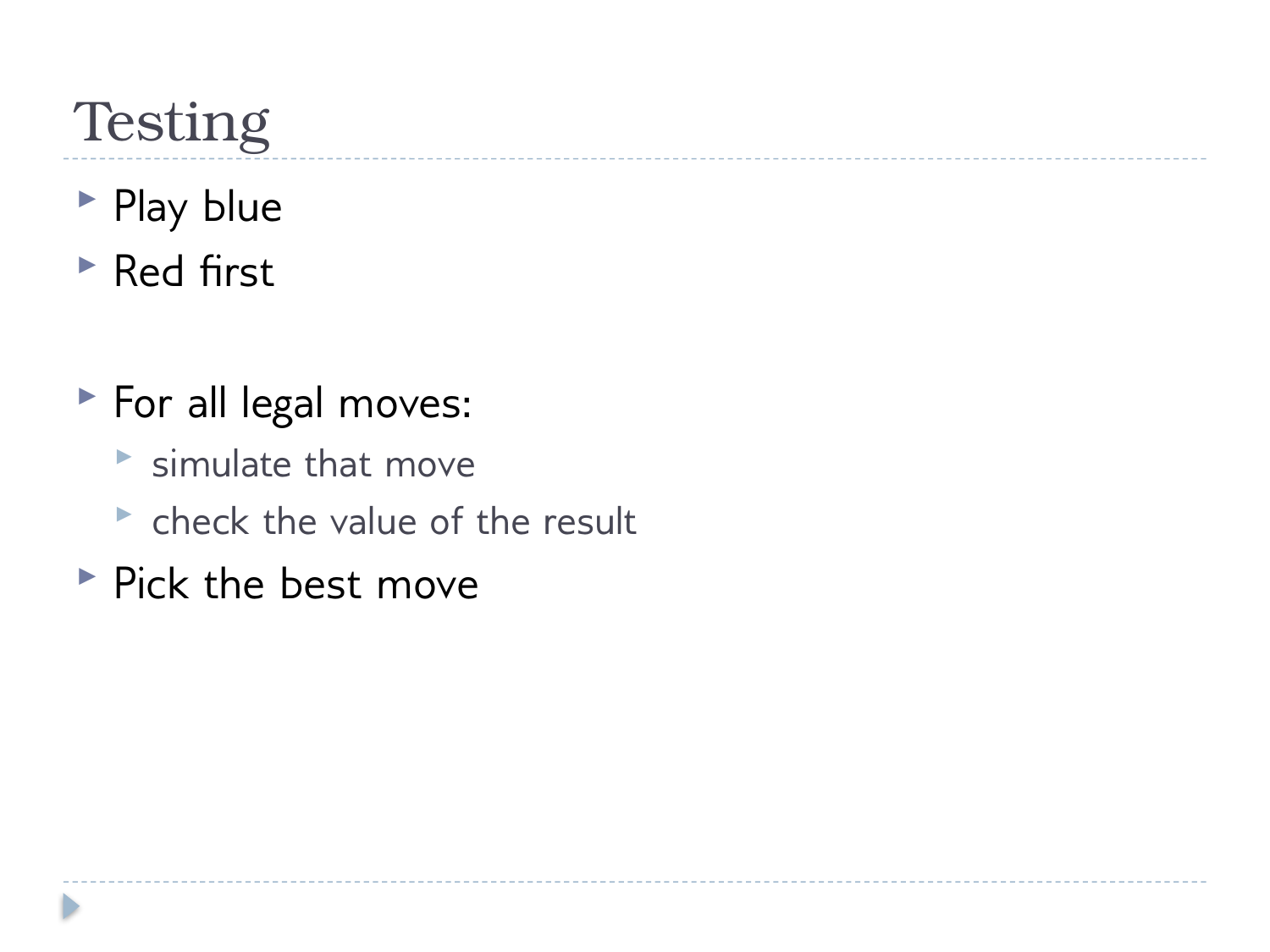

# Testing
Play blue
Red first

For all legal moves:
simulate that move
check the value of the result
Pick the best move